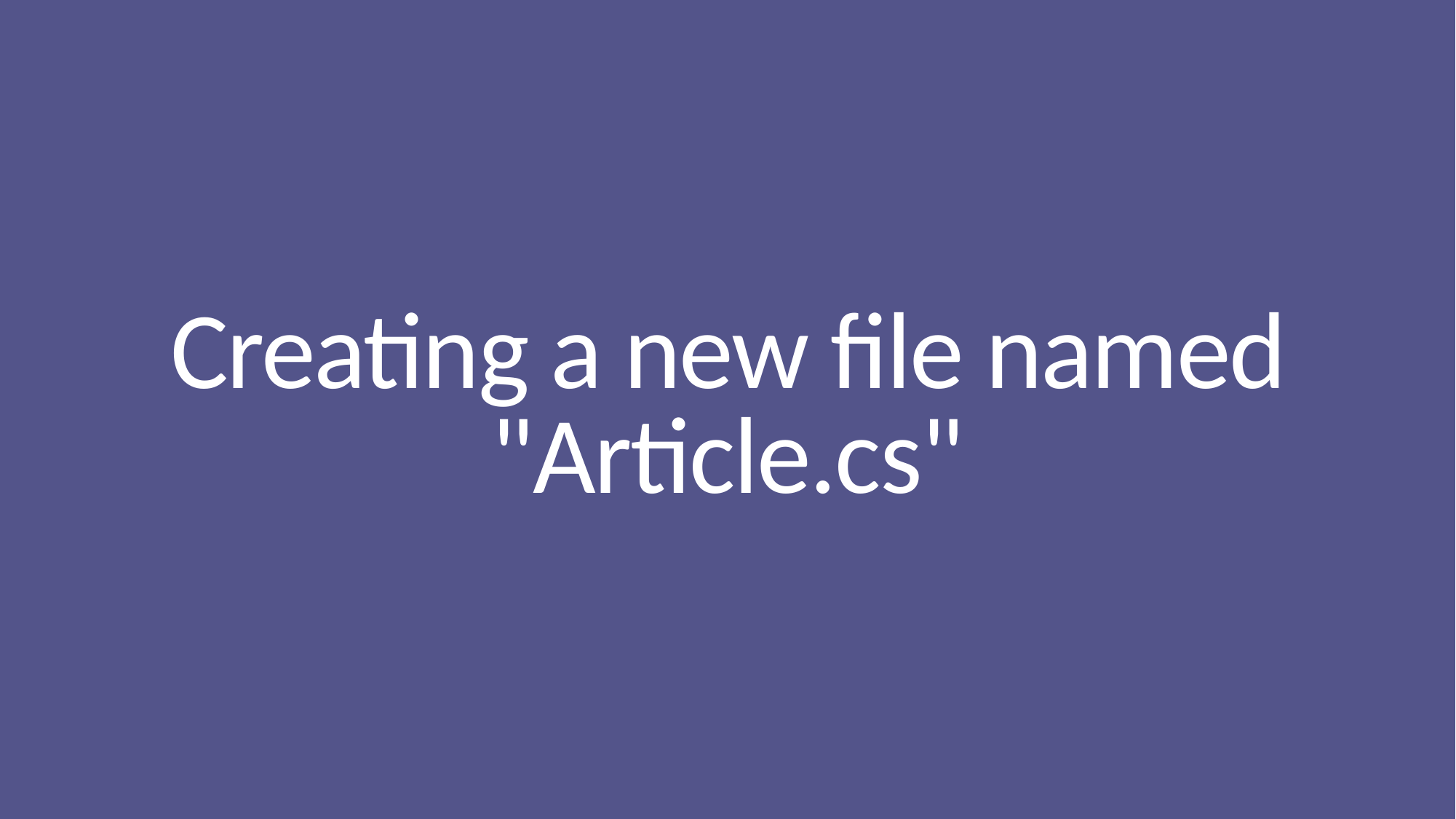

# Creating a new file named "Article.cs"